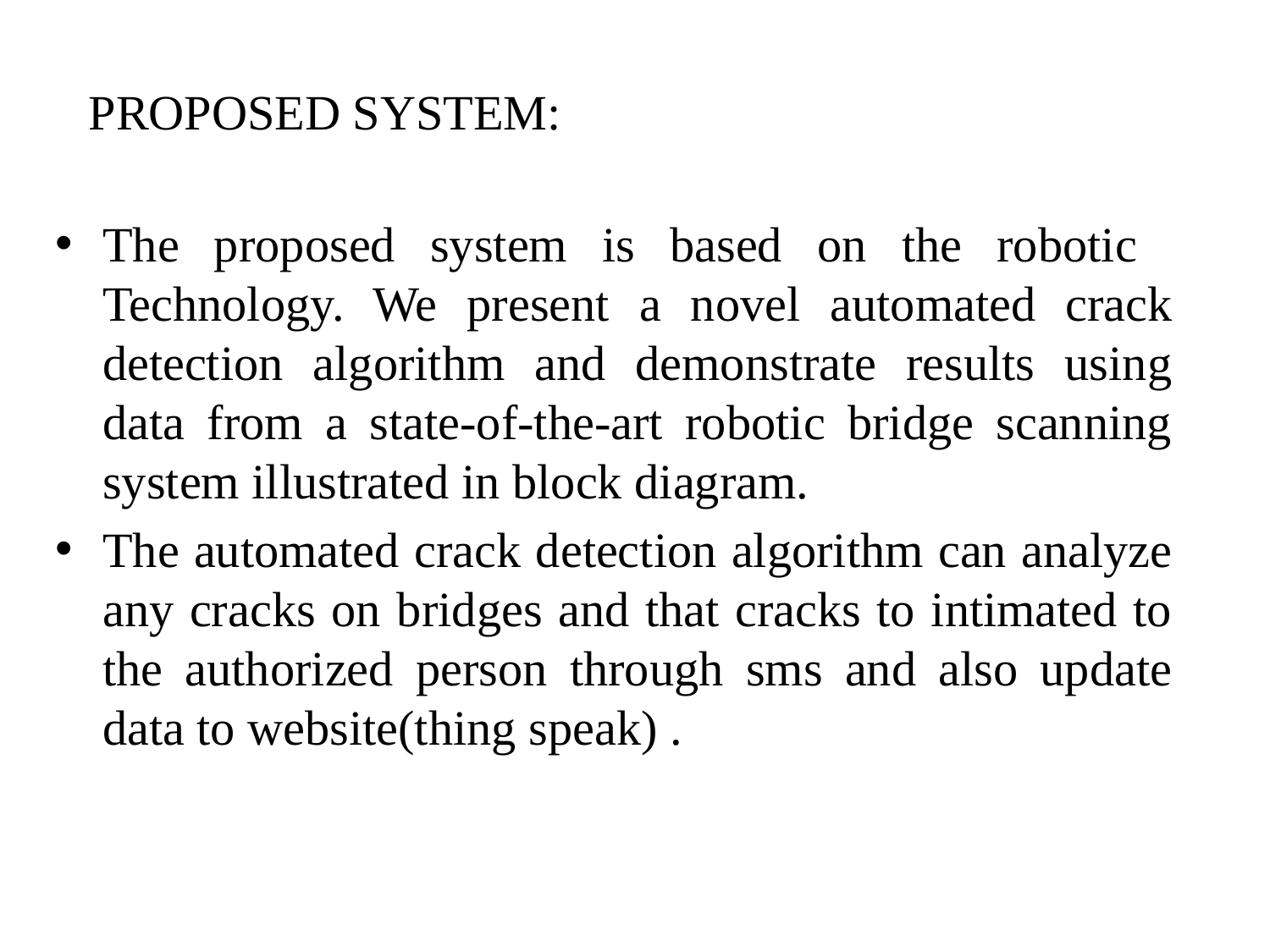

PROPOSED SYSTEM:

The proposed system is based on the robotic  Technology. We present a novel automated crack detection algorithm and demonstrate results using data from a state-of-the-art robotic bridge scanning system illustrated in block diagram.
The automated crack detection algorithm can analyze any cracks on bridges and that cracks to intimated to the authorized person through sms and also update data to website(thing speak) .